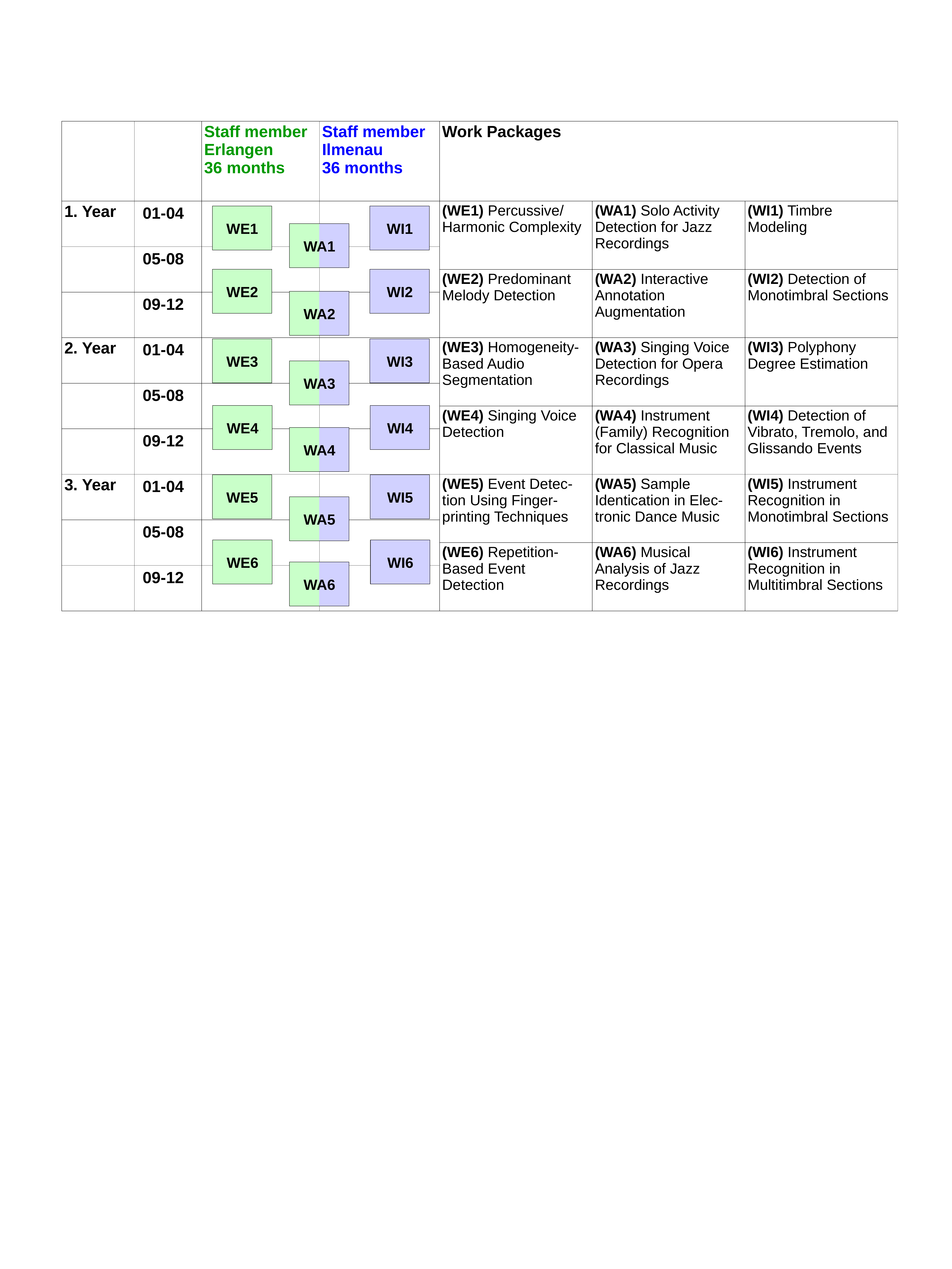

|  |  | Staff member Erlangen 36 months | Staff member Ilmenau 36 months | Work Packages |  |  |
| --- | --- | --- | --- | --- | --- | --- |
| 1. Year | 01-04 |  |  | (WE1) Percussive/ Harmonic Complexity | (WA1) Solo Activity Detection for Jazz Recordings | (WI1) Timbre Modeling |
|  | 05-08 |  |  |  |  |  |
|  |  |  |  | (WE2) Predominant Melody Detection | (WA2) Interactive Annotation Augmentation | (WI2) Detection of Monotimbral Sections |
|  | 09-12 |  |  |  |  |  |
| 2. Year | 01-04 |  |  | (WE3) Homogeneity-Based Audio Segmentation | (WA3) Singing Voice Detection for Opera Recordings | (WI3) Polyphony Degree Estimation |
|  | 05-08 |  |  |  |  |  |
|  |  |  |  | (WE4) Singing Voice Detection | (WA4) Instrument (Family) Recognition for Classical Music | (WI4) Detection of Vibrato, Tremolo, and Glissando Events |
|  | 09-12 |  |  |  |  |  |
| 3. Year | 01-04 |  |  | (WE5) Event Detec- tion Using Finger-printing Techniques | (WA5) Sample Identication in Elec-tronic Dance Music | (WI5) Instrument Recognition in Monotimbral Sections |
|  | 05-08 |  |  |  |  |  |
|  |  |  |  | (WE6) Repetition-Based Event Detection | (WA6) Musical Analysis of Jazz Recordings | (WI6) Instrument Recognition in Multitimbral Sections |
|  | 09-12 |  |  |  |  |  |
WE1
WI1
WA1

WE2
WI2
WA2

WE3
WI3
WA3

WE4
WI4
WA4

WE5
WI5
WA5

WE6
WI6
WA6